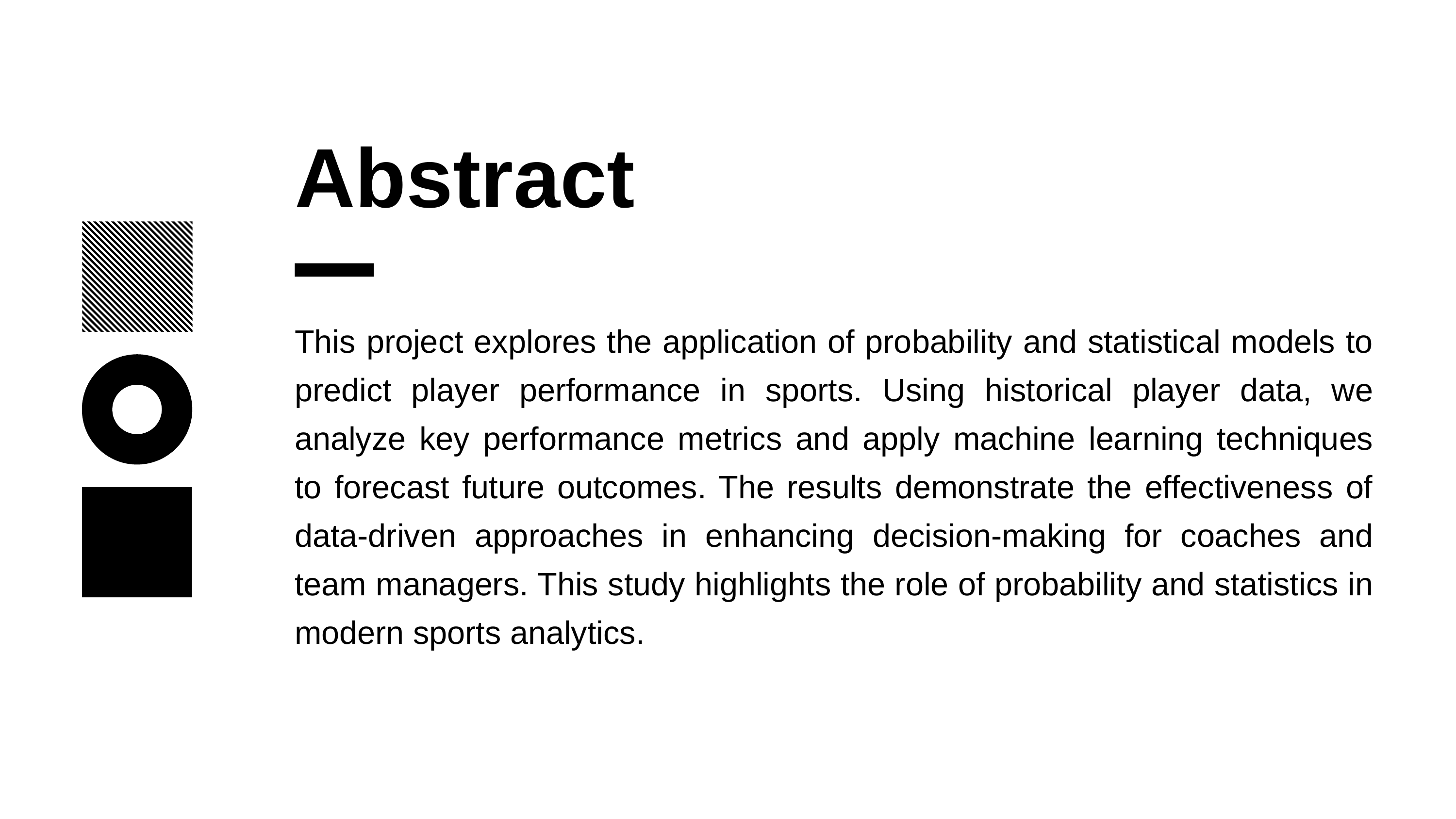

Abstract

This project explores the application of probability and statistical models to predict player performance in sports. Using historical player data, we analyze key performance metrics and apply machine learning techniques to forecast future outcomes. The results demonstrate the effectiveness of data-driven approaches in enhancing decision-making for coaches and team managers. This study highlights the role of probability and statistics in modern sports analytics.